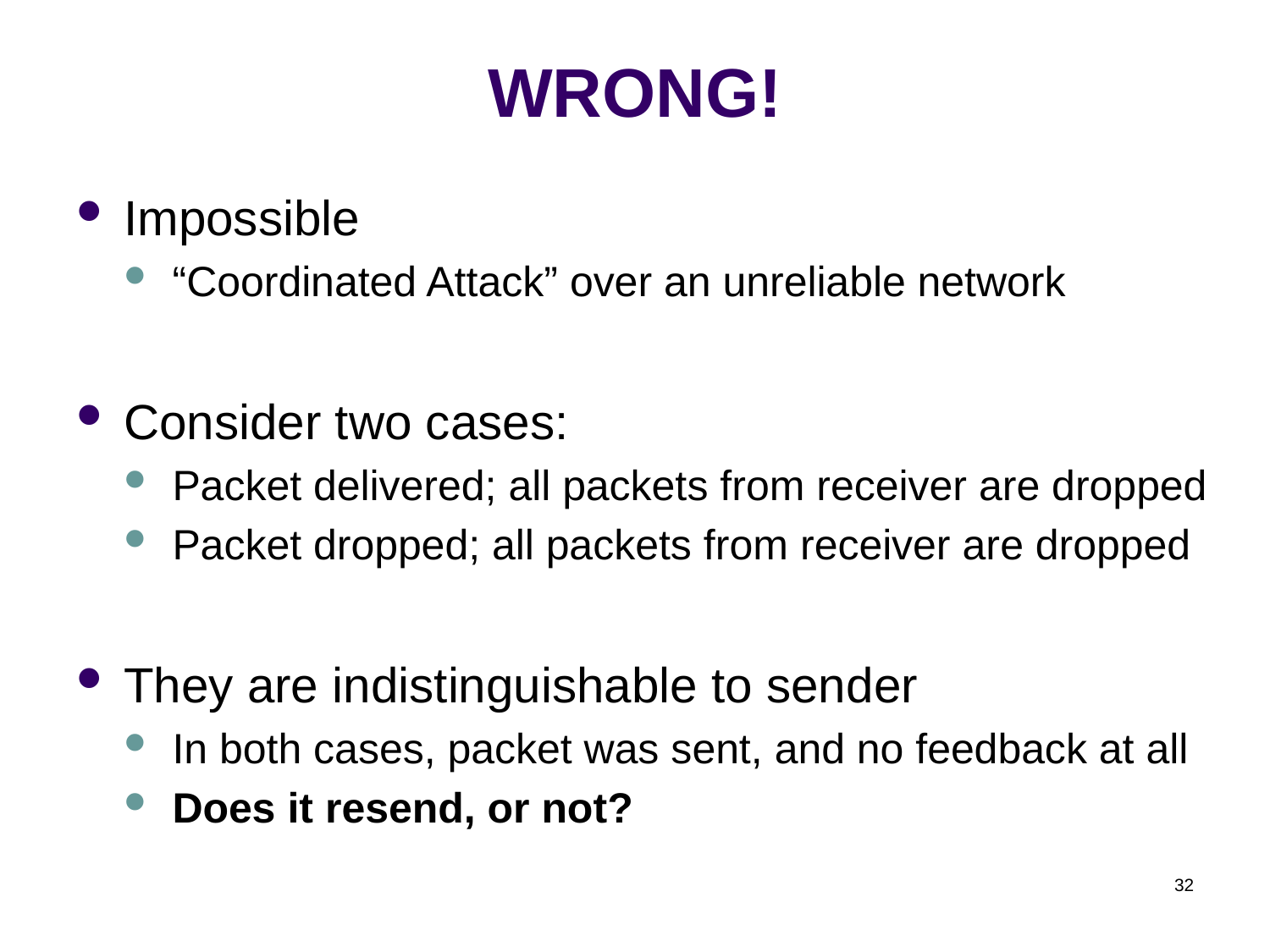

# WRONG!
Impossible
“Coordinated Attack” over an unreliable network

Consider two cases:
Packet delivered; all packets from receiver are dropped
Packet dropped; all packets from receiver are dropped

They are indistinguishable to sender
In both cases, packet was sent, and no feedback at all
Does it resend, or not?
32